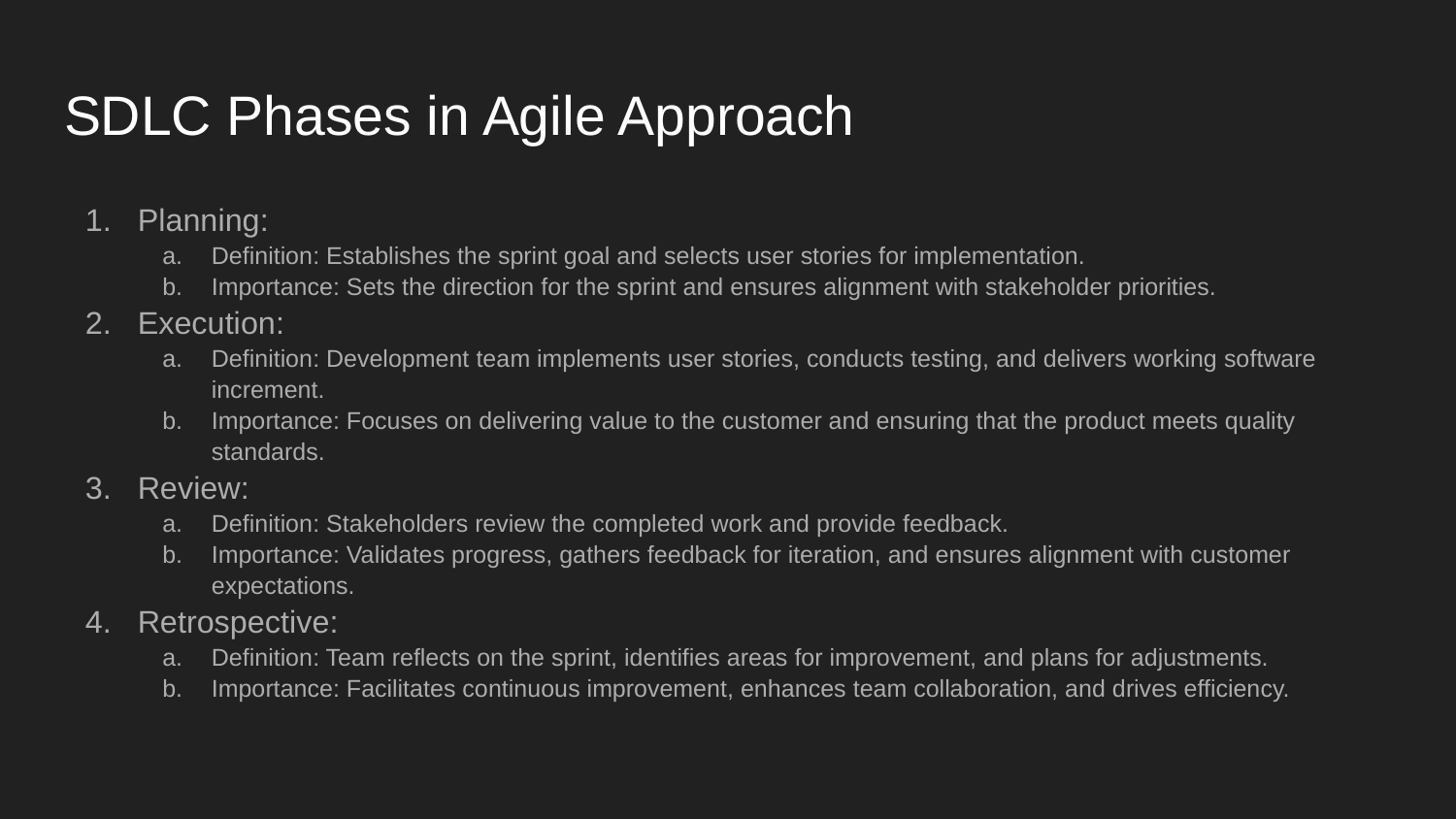

# SDLC Phases in Agile Approach
Planning:
Definition: Establishes the sprint goal and selects user stories for implementation.
Importance: Sets the direction for the sprint and ensures alignment with stakeholder priorities.
Execution:
Definition: Development team implements user stories, conducts testing, and delivers working software increment.
Importance: Focuses on delivering value to the customer and ensuring that the product meets quality standards.
Review:
Definition: Stakeholders review the completed work and provide feedback.
Importance: Validates progress, gathers feedback for iteration, and ensures alignment with customer expectations.
Retrospective:
Definition: Team reflects on the sprint, identifies areas for improvement, and plans for adjustments.
Importance: Facilitates continuous improvement, enhances team collaboration, and drives efficiency.